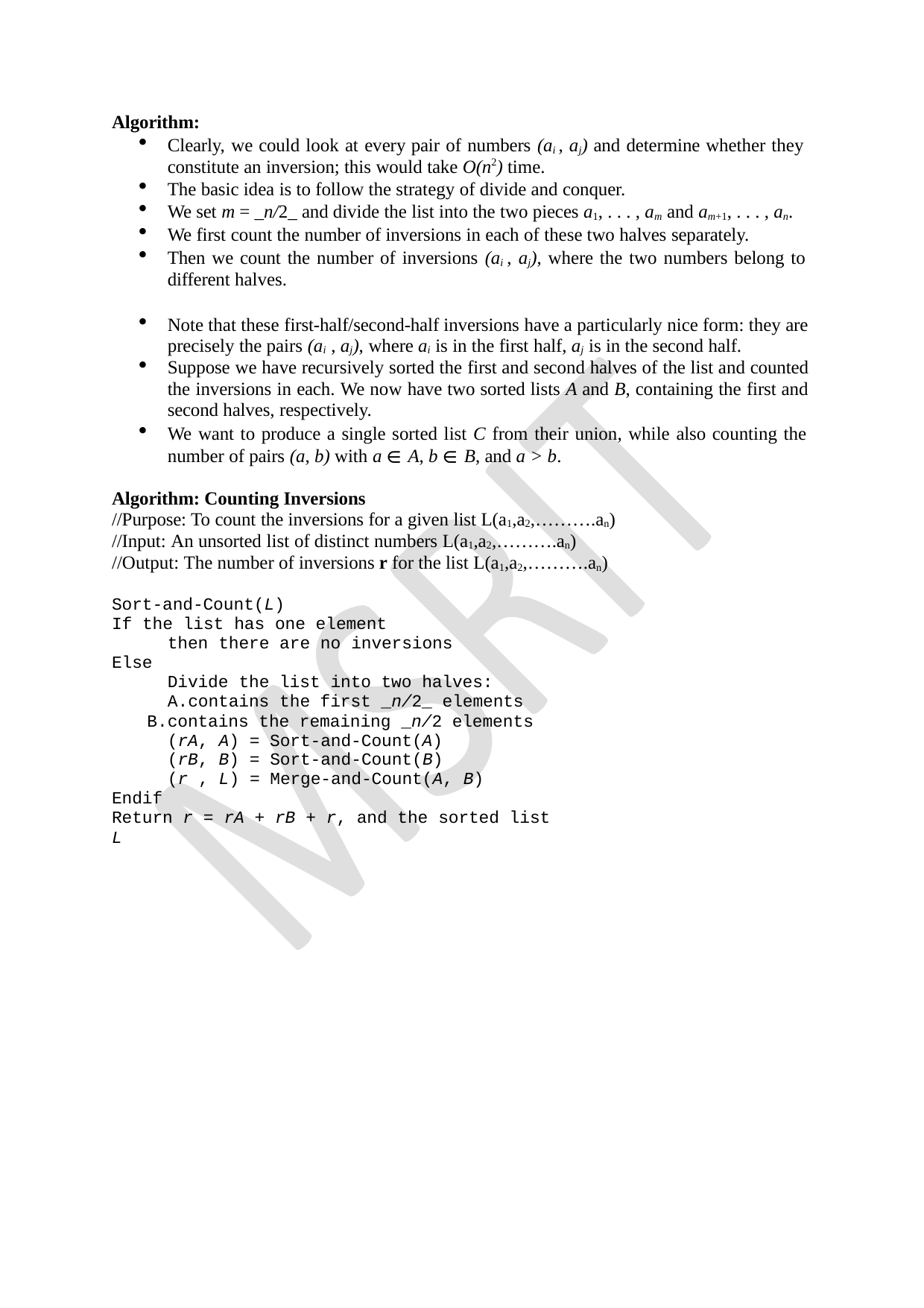

Algorithm:
Clearly, we could look at every pair of numbers (ai , aj) and determine whether they  constitute an inversion; this would take O(n2) time.
The basic idea is to follow the strategy of divide and conquer.
We set m = _n/2_ and divide the list into the two pieces a1, . . . , am and am+1, . . . , an.
We first count the number of inversions in each of these two halves separately.
Then we count the number of inversions (ai , aj), where the two numbers belong to  different halves.

Note that these first-half/second-half inversions have a particularly nice form: they are  precisely the pairs (ai , aj), where ai is in the first half, aj is in the second half.
Suppose we have recursively sorted the first and second halves of the list and counted  the inversions in each. We now have two sorted lists A and B, containing the first and  second halves, respectively.
We want to produce a single sorted list C from their union, while also counting the  number of pairs (a, b) with a ∈ A, b ∈ B, and a > b.

Algorithm: Counting Inversions
//Purpose: To count the inversions for a given list L(a1,a2,……….an)
//Input: An unsorted list of distinct numbers L(a1,a2,……….an)
//Output: The number of inversions r for the list L(a1,a2,……….an)

Sort-and-Count(L)
If the list has one element
then there are no inversions
Else
Divide the list into two halves:
contains the first _n/2_ elements
contains the remaining _n/2 elements  (rA, A) = Sort-and-Count(A)
(rB, B) = Sort-and-Count(B)
(r , L) = Merge-and-Count(A, B)
Endif
Return r = rA + rB + r, and the sorted list L